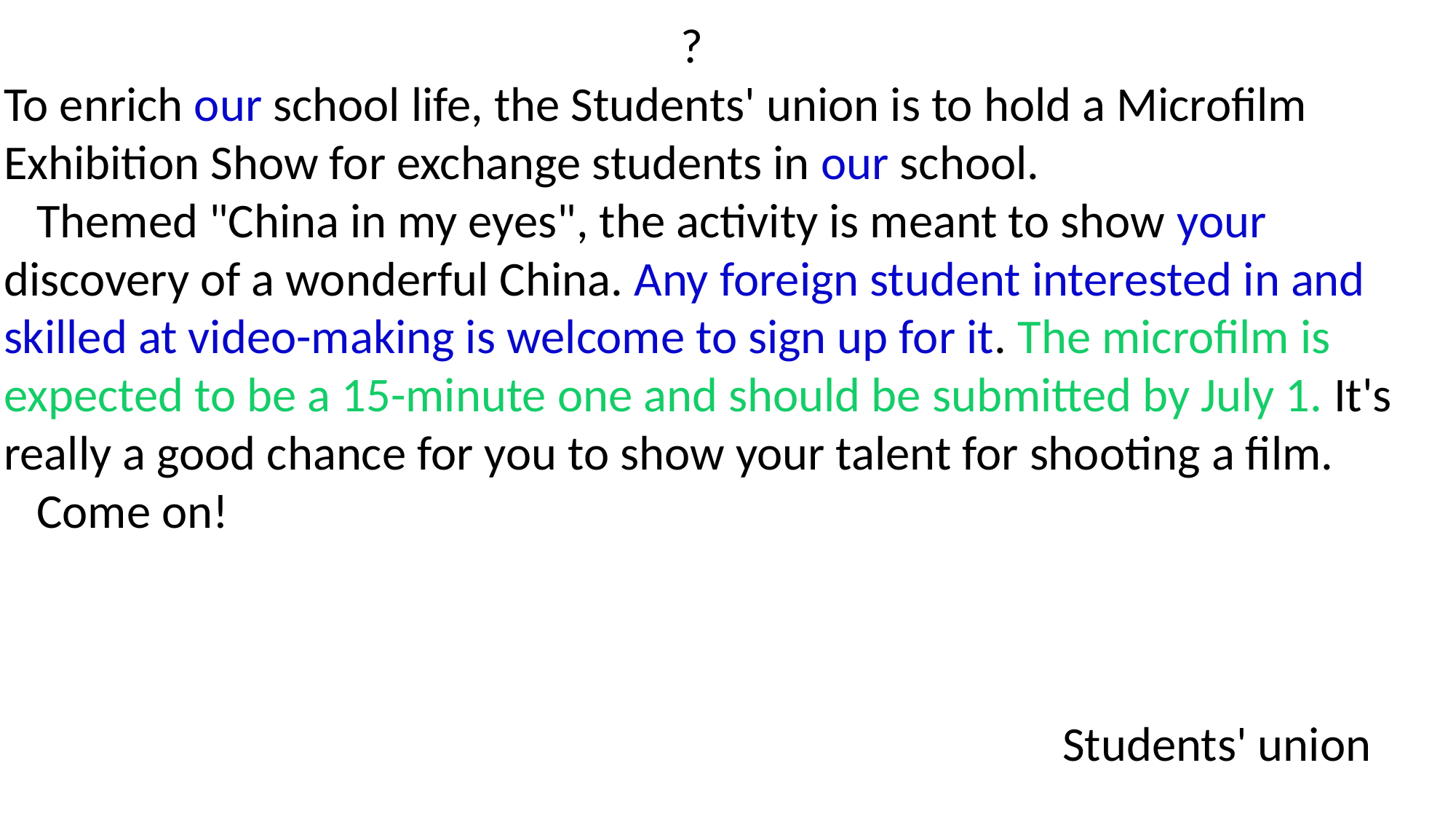

?
To enrich our school life, the Students' union is to hold a Microfilm Exhibition Show for exchange students in our school.
   Themed "China in my eyes", the activity is meant to show your discovery of a wonderful China. Any foreign student interested in and skilled at video-making is welcome to sign up for it. The microfilm is expected to be a 15-minute one and should be submitted by July 1. It's really a good chance for you to show your talent for shooting a film.
   Come on!

                                                                                                 Students' union

                                                                                                  06.02.2021